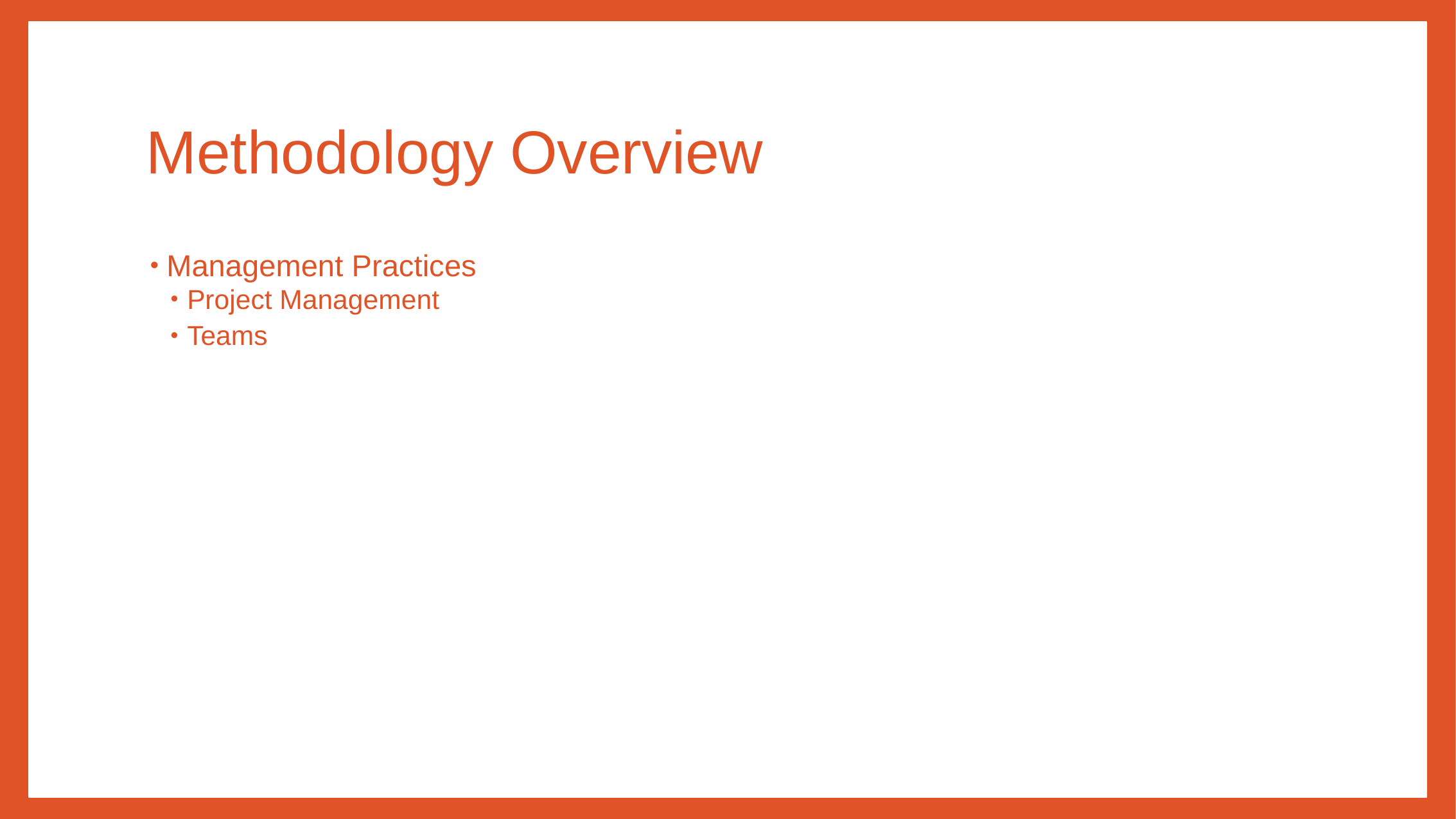

# Methodology Overview
Management Practices
Project Management
Teams